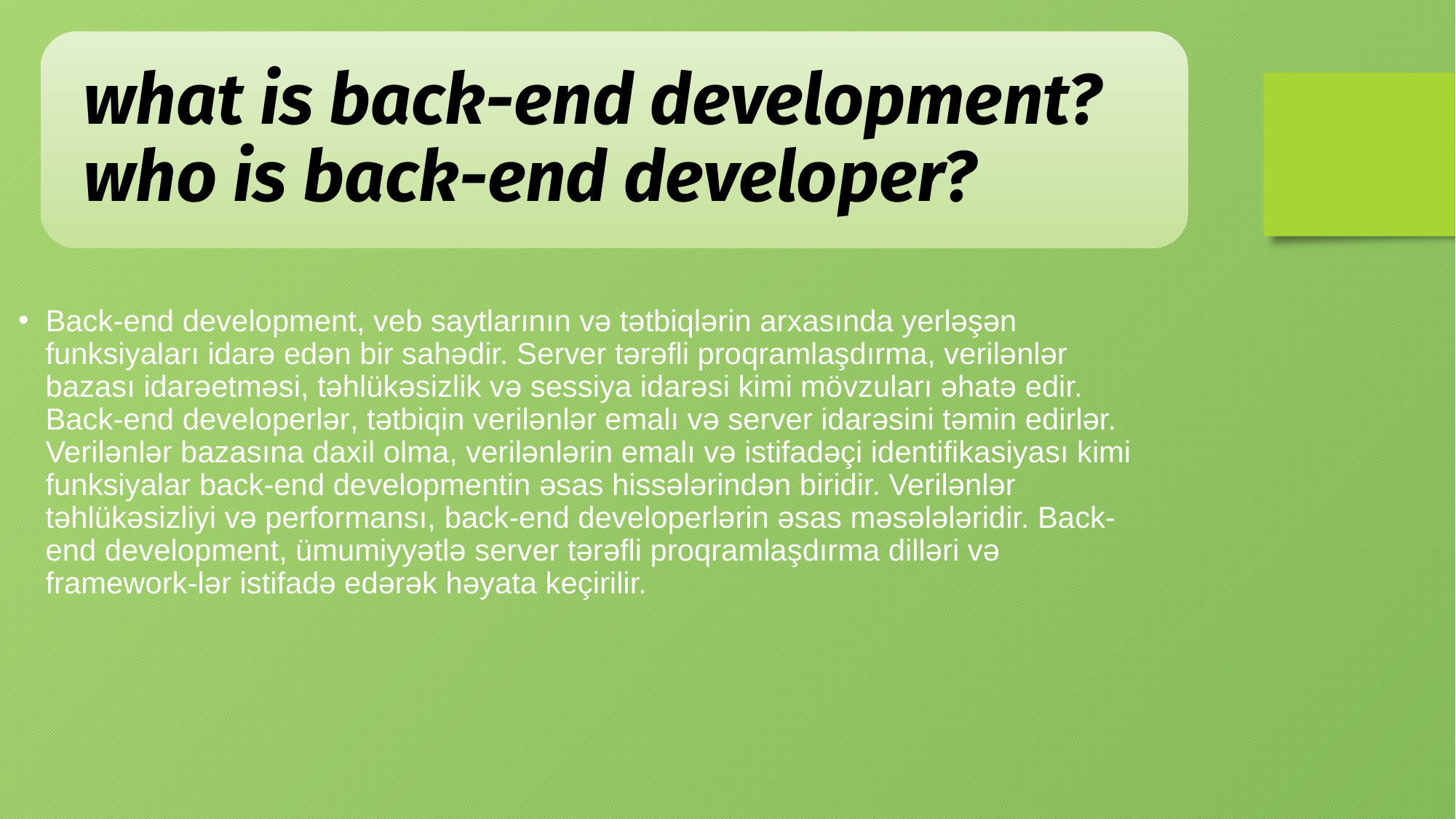

what is back-end development?
who is back-end developer?
Back-end development, veb saytlarının və tətbiqlərin arxasında yerləşən funksiyaları idarə edən bir sahədir. Server tərəfli proqramlaşdırma, verilənlər bazası idarəetməsi, təhlükəsizlik və sessiya idarəsi kimi mövzuları əhatə edir. Back-end developerlər, tətbiqin verilənlər emalı və server idarəsini təmin edirlər. Verilənlər bazasına daxil olma, verilənlərin emalı və istifadəçi identifikasiyası kimi funksiyalar back-end developmentin əsas hissələrindən biridir. Verilənlər təhlükəsizliyi və performansı, back-end developerlərin əsas məsələləridir. Back-end development, ümumiyyətlə server tərəfli proqramlaşdırma dilləri və framework-lər istifadə edərək həyata keçirilir.